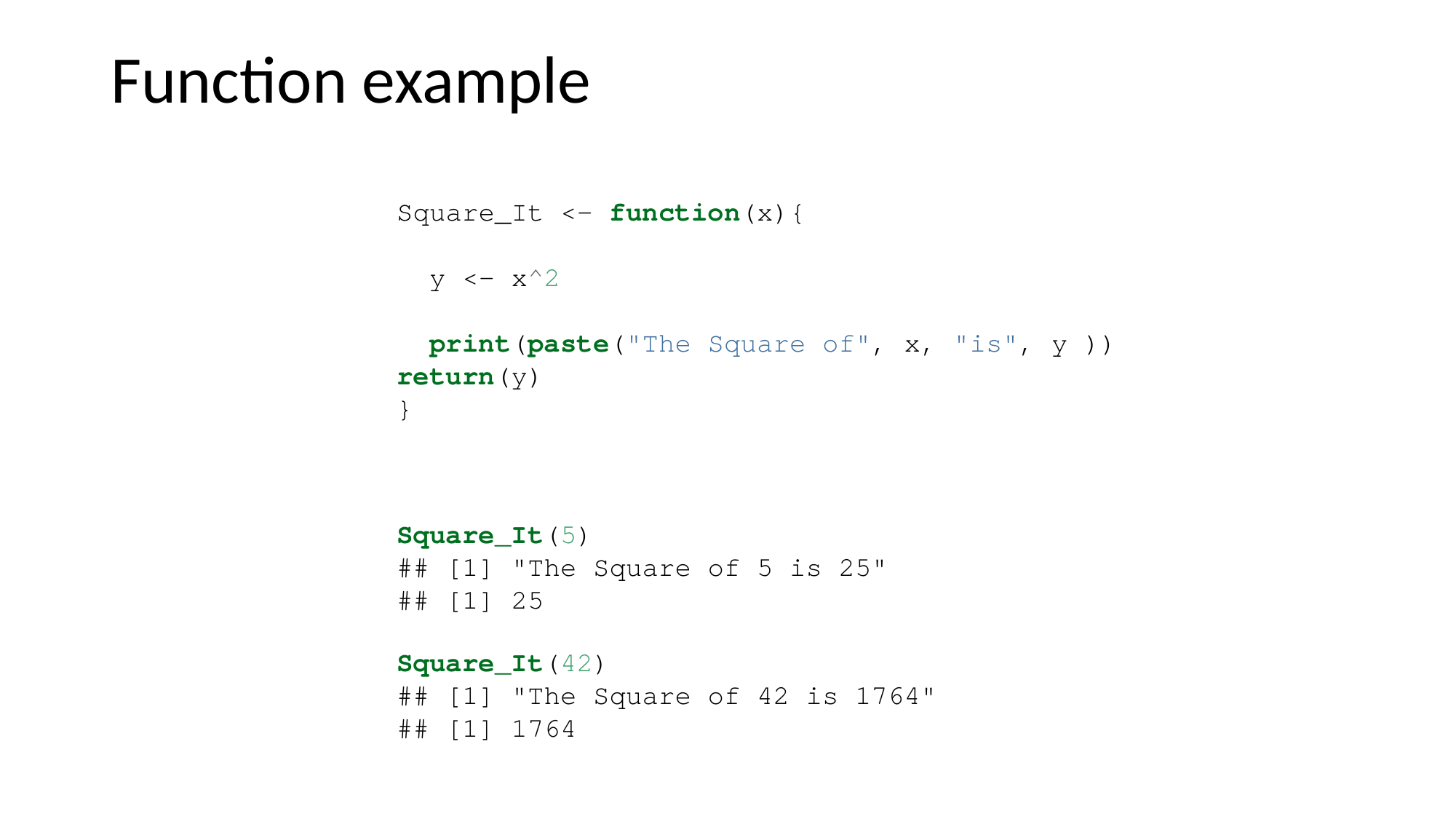

# Function example
Square_It <- function(x){
  y <- x^2
  print(paste("The Square of", x, "is", y ))
return(y)
}
Square_It(5)
## [1] "The Square of 5 is 25"
## [1] 25
Square_It(42)
## [1] "The Square of 42 is 1764"
## [1] 1764